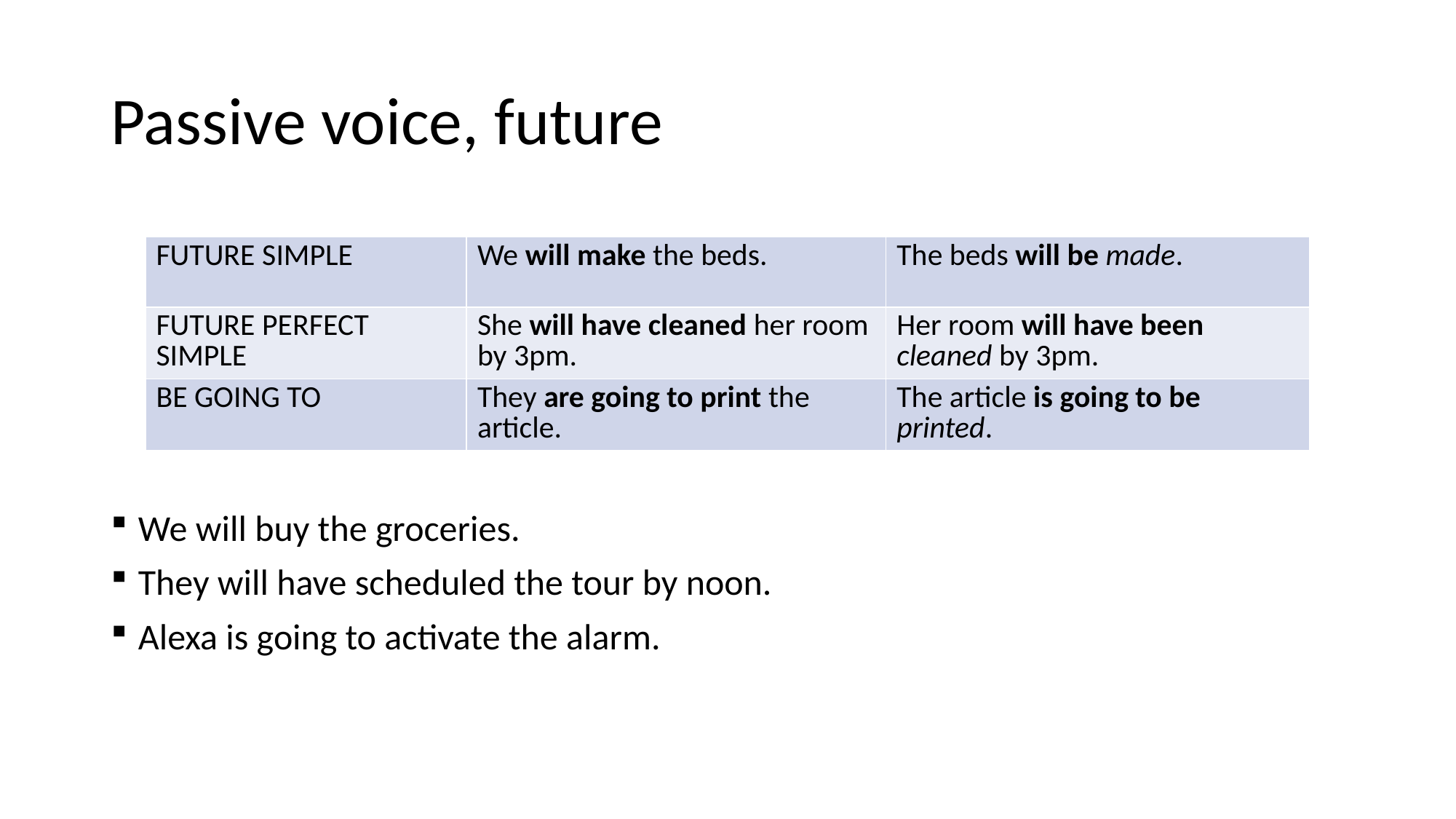

# Passive voice, future
| FUTURE SIMPLE | We will make the beds. | The beds will be made. |
| --- | --- | --- |
| FUTURE PERFECT SIMPLE | She will have cleaned her room by 3pm. | Her room will have been cleaned by 3pm. |
| BE GOING TO | They are going to print the article. | The article is going to be printed. |
We will buy the groceries.
They will have scheduled the tour by noon.
Alexa is going to activate the alarm.